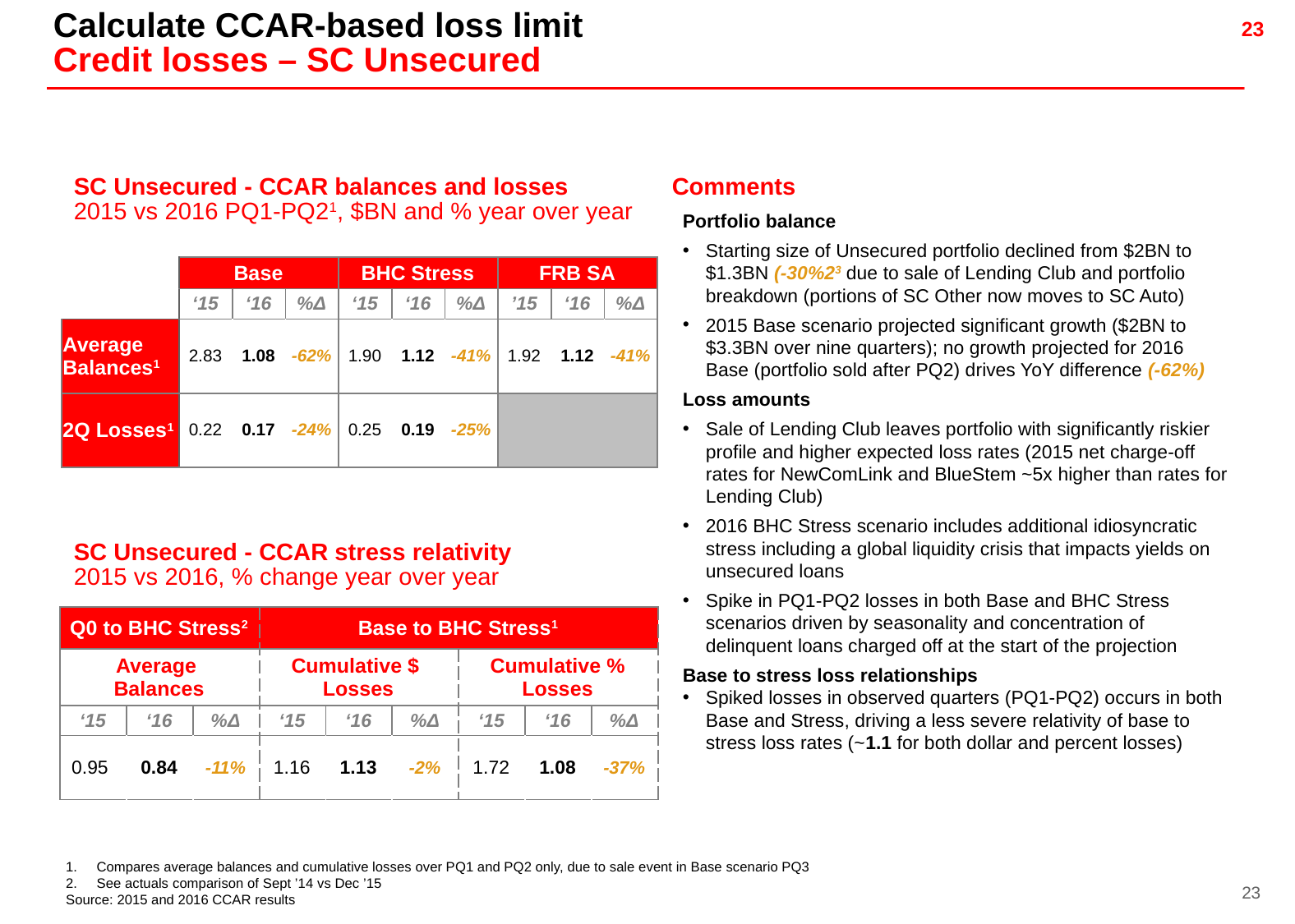

Calculate CCAR-based loss limit
Credit losses – SC Unsecured
SC Unsecured - CCAR balances and losses
2015 vs 2016 PQ1-PQ21, $BN and % year over year
Comments
Portfolio balance
Starting size of Unsecured portfolio declined from $2BN to $1.3BN (-30%23 due to sale of Lending Club and portfolio breakdown (portions of SC Other now moves to SC Auto)
2015 Base scenario projected significant growth ($2BN to $3.3BN over nine quarters); no growth projected for 2016 Base (portfolio sold after PQ2) drives YoY difference (-62%)
Loss amounts
Sale of Lending Club leaves portfolio with significantly riskier profile and higher expected loss rates (2015 net charge-off rates for NewComLink and BlueStem ~5x higher than rates for Lending Club)
2016 BHC Stress scenario includes additional idiosyncratic stress including a global liquidity crisis that impacts yields on unsecured loans
Spike in PQ1-PQ2 losses in both Base and BHC Stress scenarios driven by seasonality and concentration of delinquent loans charged off at the start of the projection
Base to stress loss relationships
Spiked losses in observed quarters (PQ1-PQ2) occurs in both Base and Stress, driving a less severe relativity of base to stress loss rates (~1.1 for both dollar and percent losses)
|  | Base |  |  | BHC Stress |  |  | FRB SA |  |  |
| --- | --- | --- | --- | --- | --- | --- | --- | --- | --- |
|  | ‘15 | ‘16 | %Δ | ‘15 | ‘16 | %Δ | ’15 | ‘16 | %Δ |
| Average Balances1 | 2.83 | 1.08 | -62% | 1.90 | 1.12 | -41% | 1.92 | 1.12 | -41% |
| 2Q Losses1 | 0.22 | 0.17 | -24% | 0.25 | 0.19 | -25% |  |  |  |
SC Unsecured - CCAR stress relativity
2015 vs 2016, % change year over year
| Q0 to BHC Stress2 |  |  | Base to BHC Stress1 |  |  |  |  |  |
| --- | --- | --- | --- | --- | --- | --- | --- | --- |
| Average Balances |  |  | Cumulative $ Losses |  |  | Cumulative % Losses |  |  |
| ‘15 | ‘16 | %Δ | ‘15 | ‘16 | %Δ | ‘15 | ‘16 | %Δ |
| 0.95 | 0.84 | -11% | 1.16 | 1.13 | -2% | 1.72 | 1.08 | -37% |
Compares average balances and cumulative losses over PQ1 and PQ2 only, due to sale event in Base scenario PQ3
See actuals comparison of Sept ’14 vs Dec ’15
Source: 2015 and 2016 CCAR results